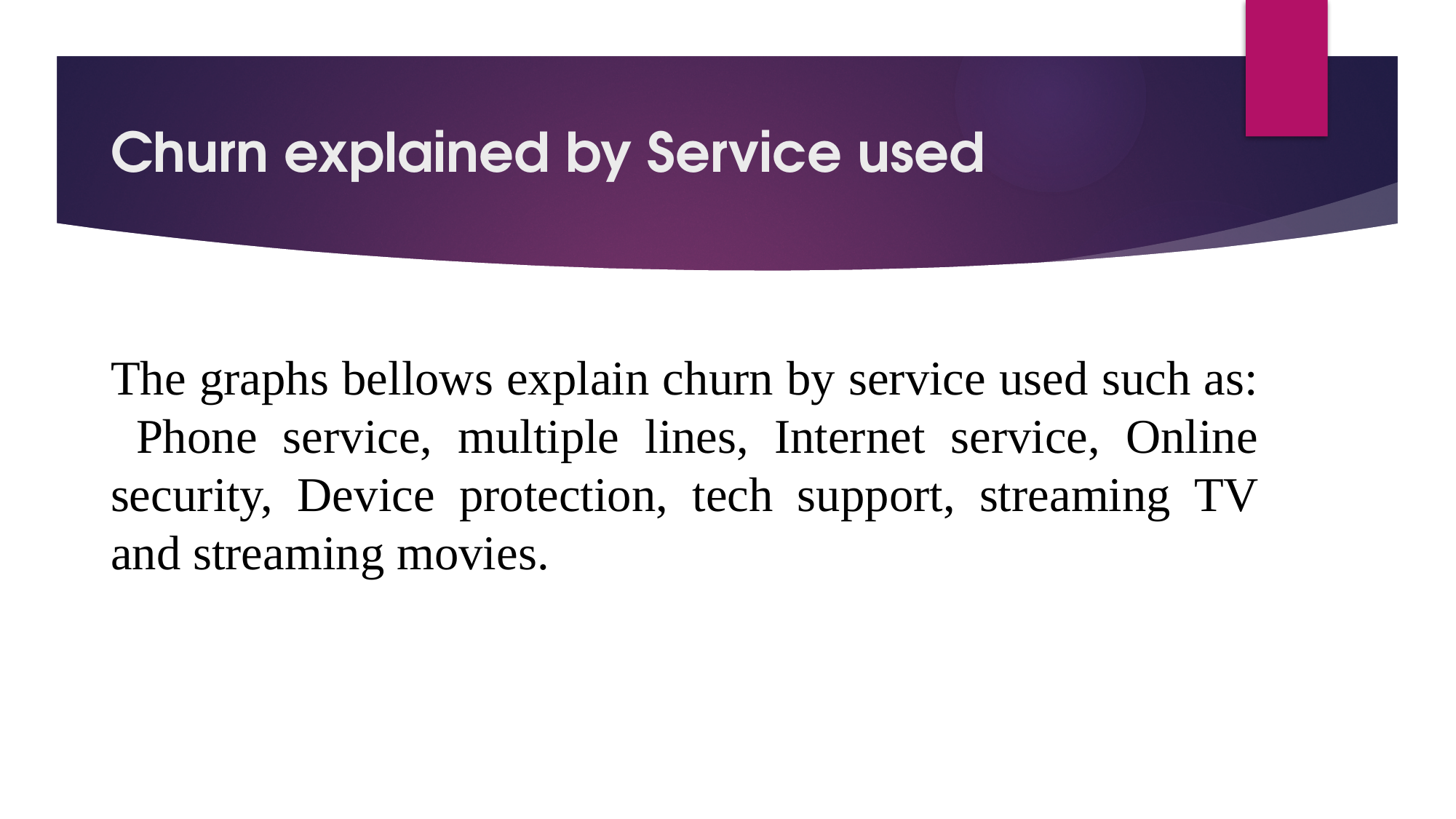

# Churn explained by Service used
The graphs bellows explain churn by service used such as:  Phone service, multiple lines, Internet service, Online security, Device protection, tech support, streaming TV and streaming movies.